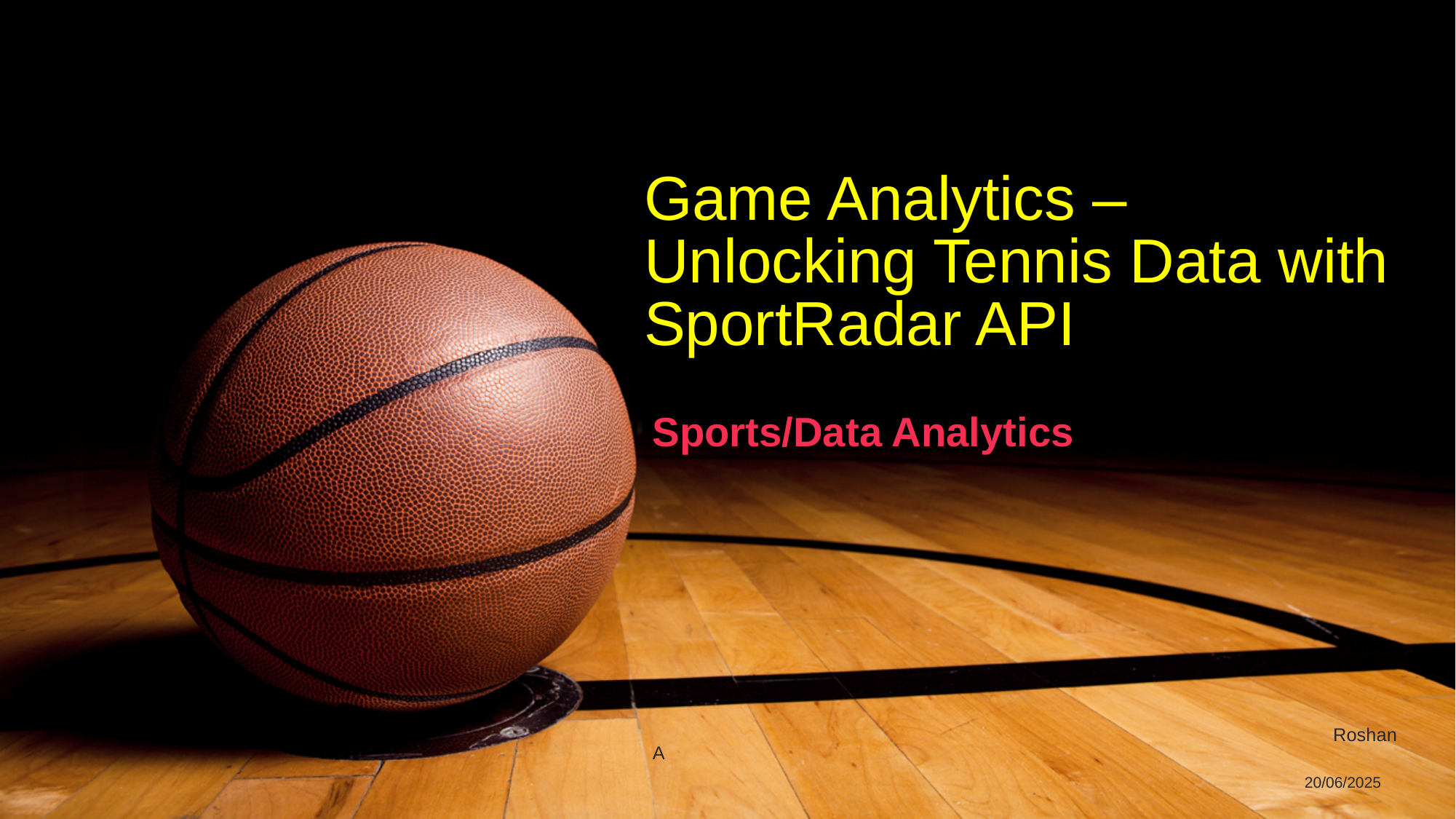

# Game Analytics – Unlocking Tennis Data with SportRadar API

Sports/Data Analytics

                                                                                                                                 Roshan A
                                                                                                                                20/06/2025